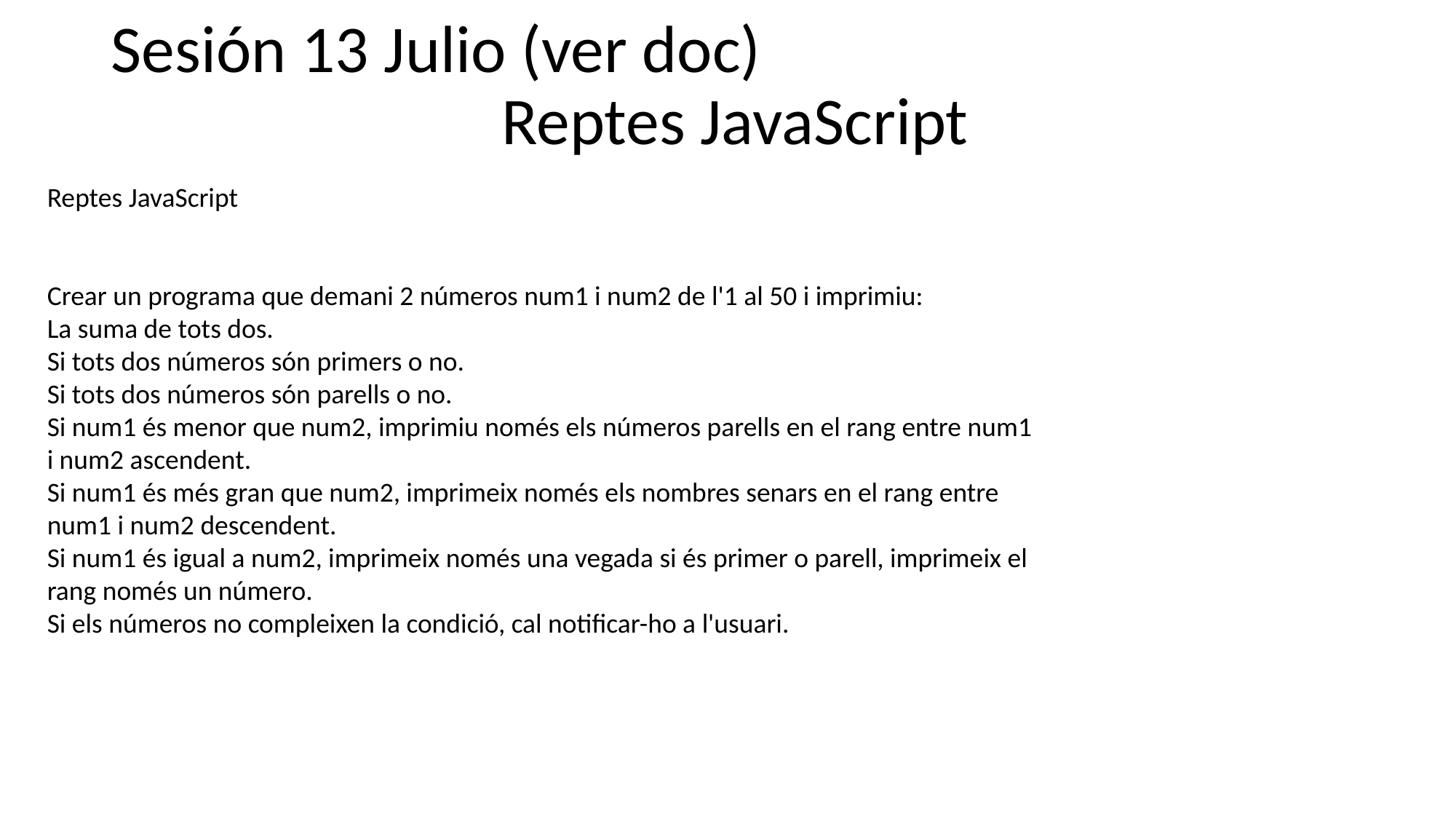

# Sesión 13 Julio (ver doc)
 Reptes JavaScript

Reptes JavaScript

Crear un programa que demani 2 números num1 i num2 de l'1 al 50 i imprimiu:
La suma de tots dos.
Si tots dos números són primers o no.
Si tots dos números són parells o no.
Si num1 és menor que num2, imprimiu només els números parells en el rang entre num1 i num2 ascendent.
Si num1 és més gran que num2, imprimeix només els nombres senars en el rang entre num1 i num2 descendent.
Si num1 és igual a num2, imprimeix només una vegada si és primer o parell, imprimeix el rang només un número.
Si els números no compleixen la condició, cal notificar-ho a l'usuari.